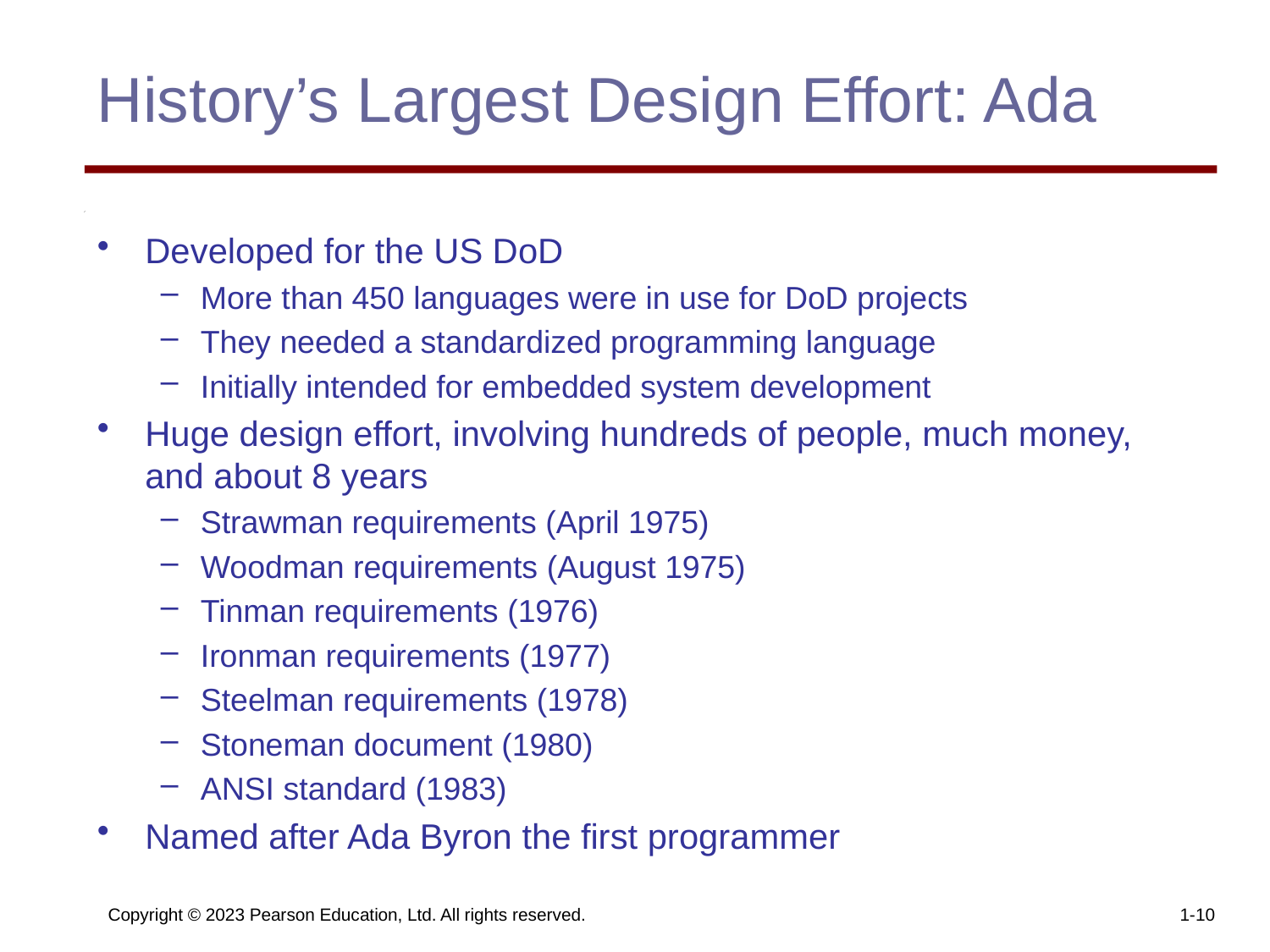

# History’s Largest Design Effort: Ada
Developed for the US DoD
More than 450 languages were in use for DoD projects
They needed a standardized programming language
Initially intended for embedded system development
Huge design effort, involving hundreds of people, much money, and about 8 years
Strawman requirements (April 1975)
Woodman requirements (August 1975)
Tinman requirements (1976)
Ironman requirements (1977)
Steelman requirements (1978)
Stoneman document (1980)
ANSI standard (1983)
Named after Ada Byron the first programmer
Copyright © 2023 Pearson Education, Ltd. All rights reserved.
1-10